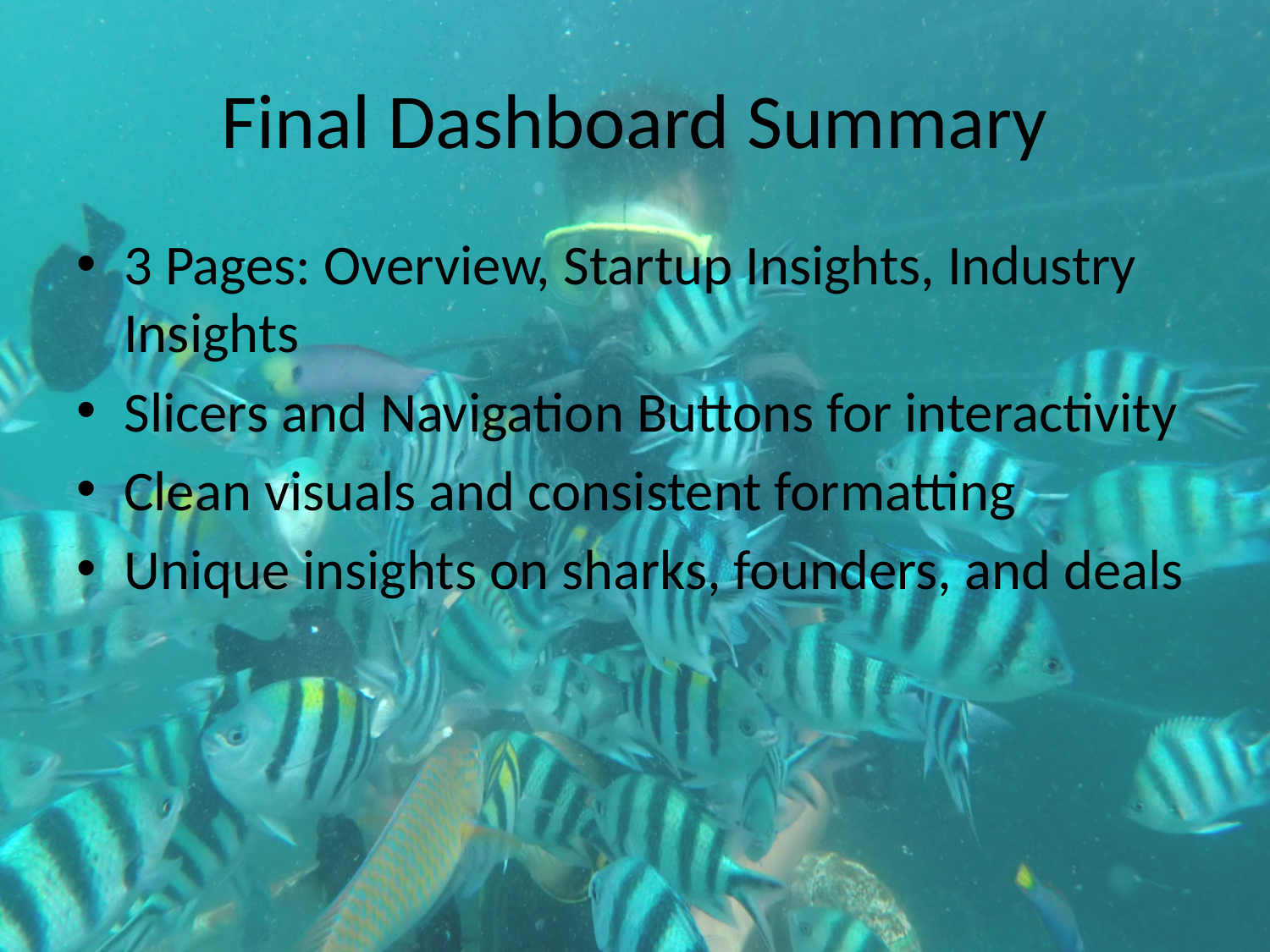

# Final Dashboard Summary
3 Pages: Overview, Startup Insights, Industry Insights
Slicers and Navigation Buttons for interactivity
Clean visuals and consistent formatting
Unique insights on sharks, founders, and deals